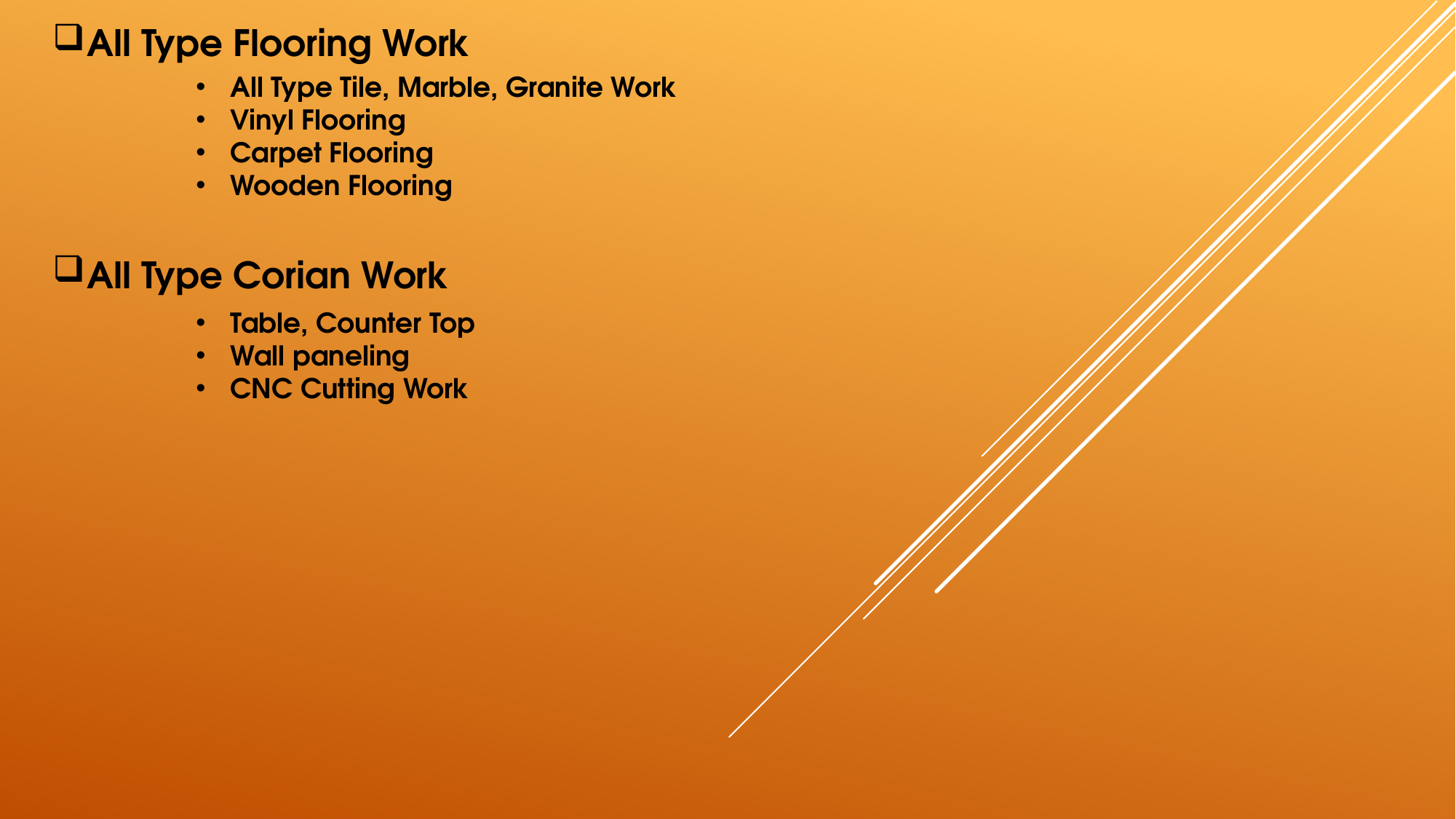

All Type Flooring Work
All Type Tile, Marble, Granite Work
Vinyl Flooring
Carpet Flooring
Wooden Flooring

All Type Corian Work
Table, Counter Top
Wall paneling
CNC Cutting Work